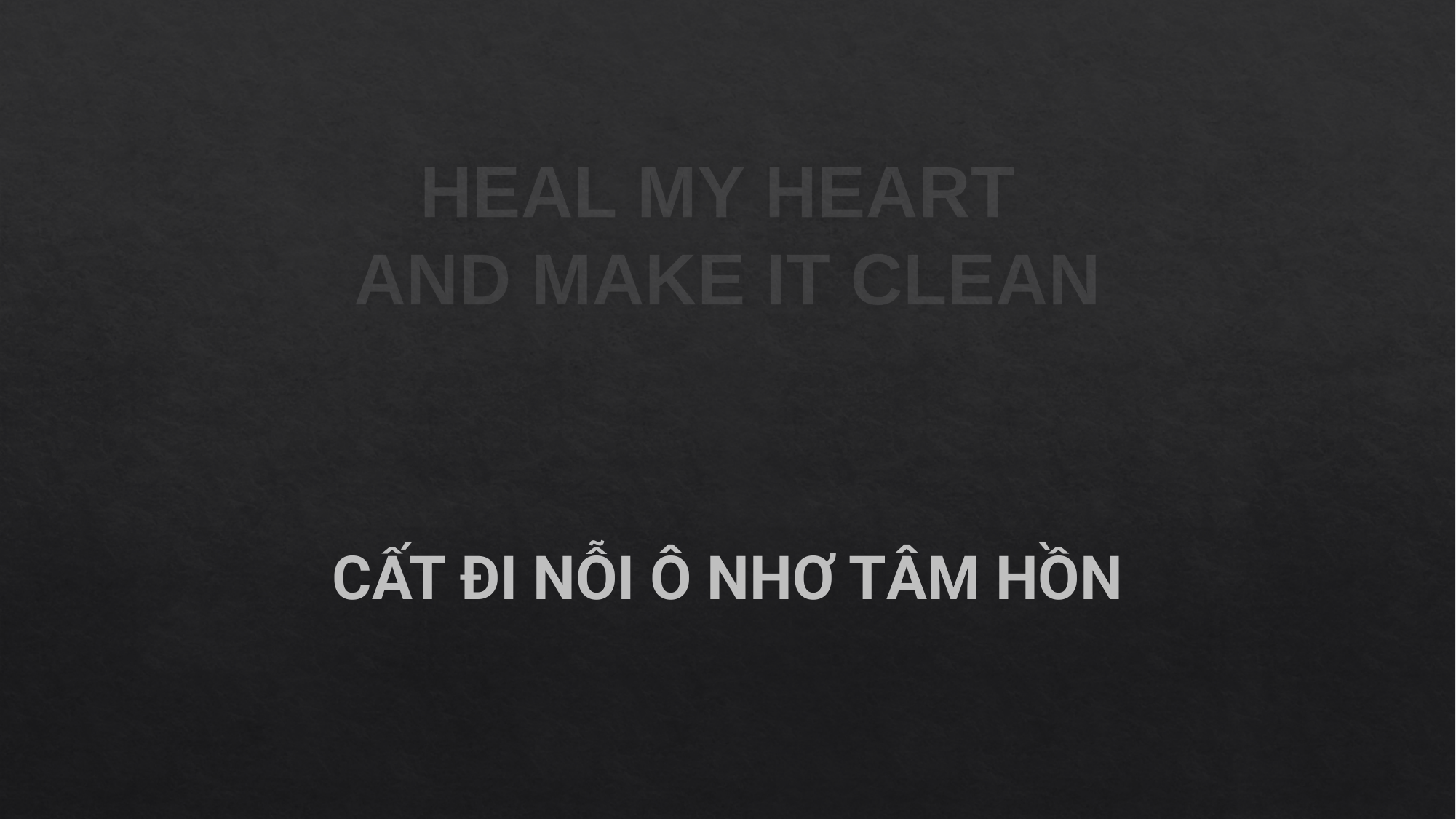

HEAL MY HEART
AND MAKE IT CLEAN
CẤT ĐI NỖI Ô NHƠ TÂM HỒN